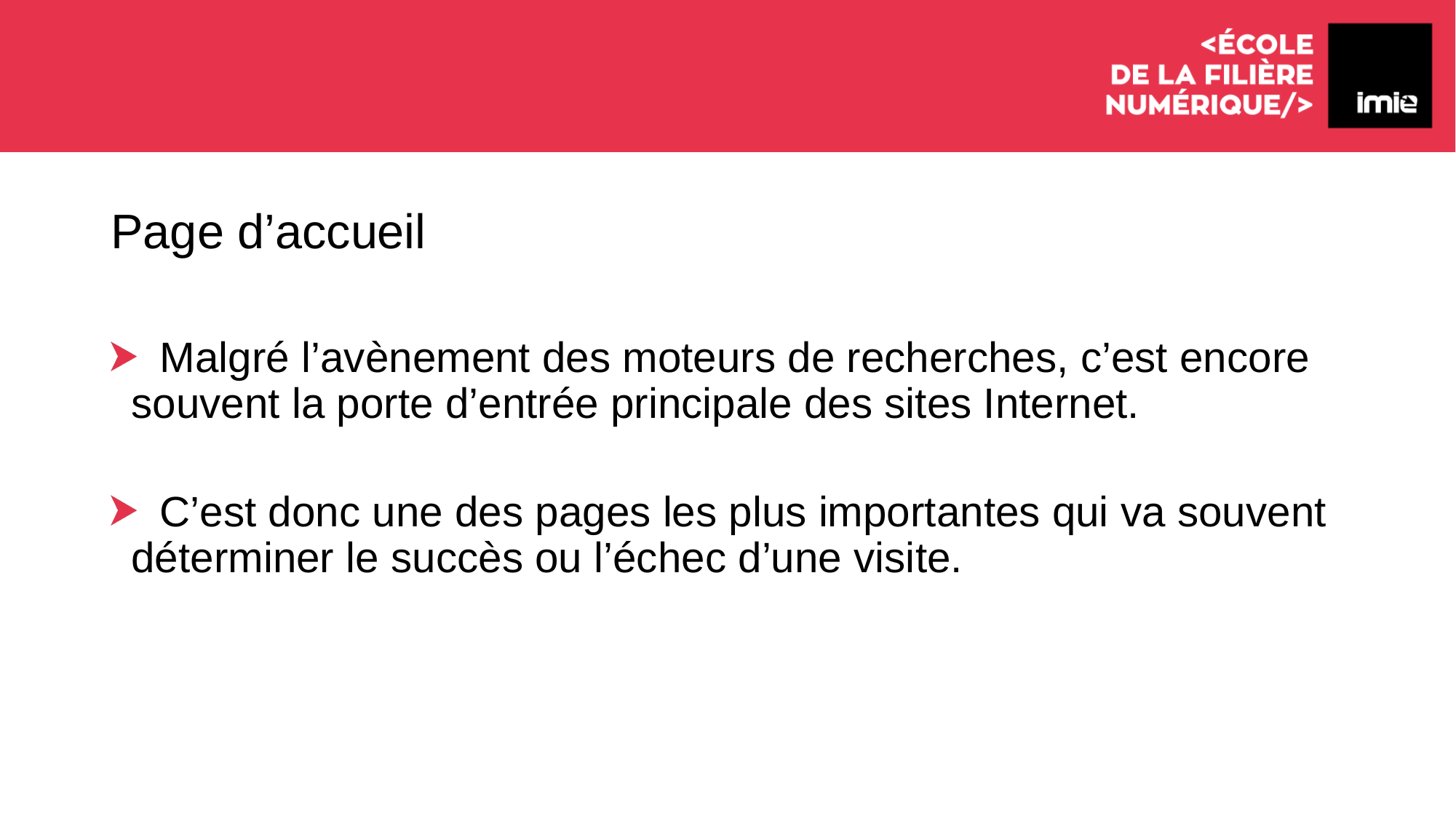

# Page d’accueil
  Malgré l’avènement des moteurs de recherches, c’est encore souvent la porte d’entrée principale des sites Internet.
  C’est donc une des pages les plus importantes qui va souvent déterminer le succès ou l’échec d’une visite.